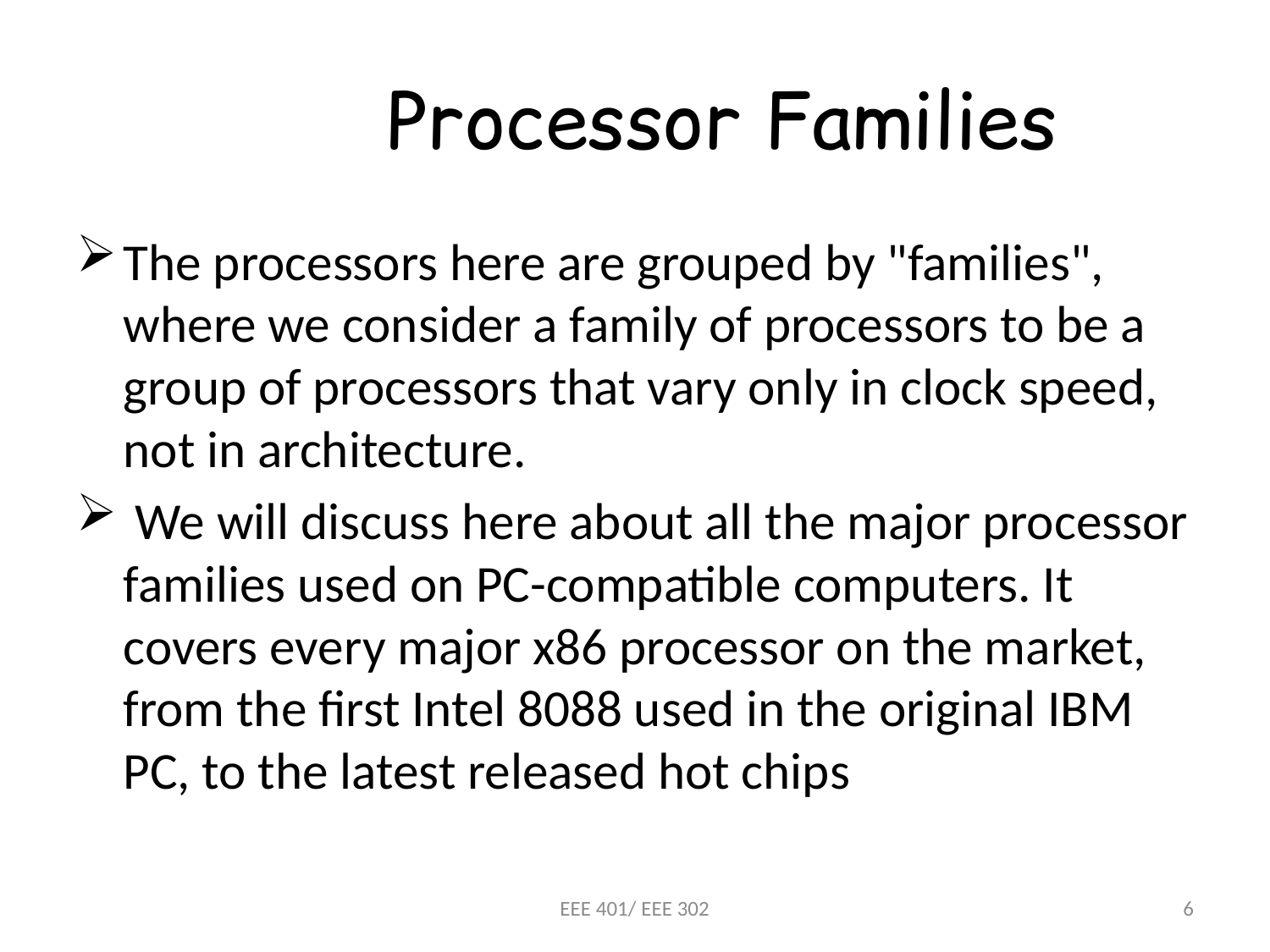

# Processor Families
The processors here are grouped by "families", where we consider a family of processors to be a group of processors that vary only in clock speed, not in architecture.
 We will discuss here about all the major processor families used on PC-compatible computers. It covers every major x86 processor on the market, from the first Intel 8088 used in the original IBM PC, to the latest released hot chips
EEE 401/ EEE 302
6